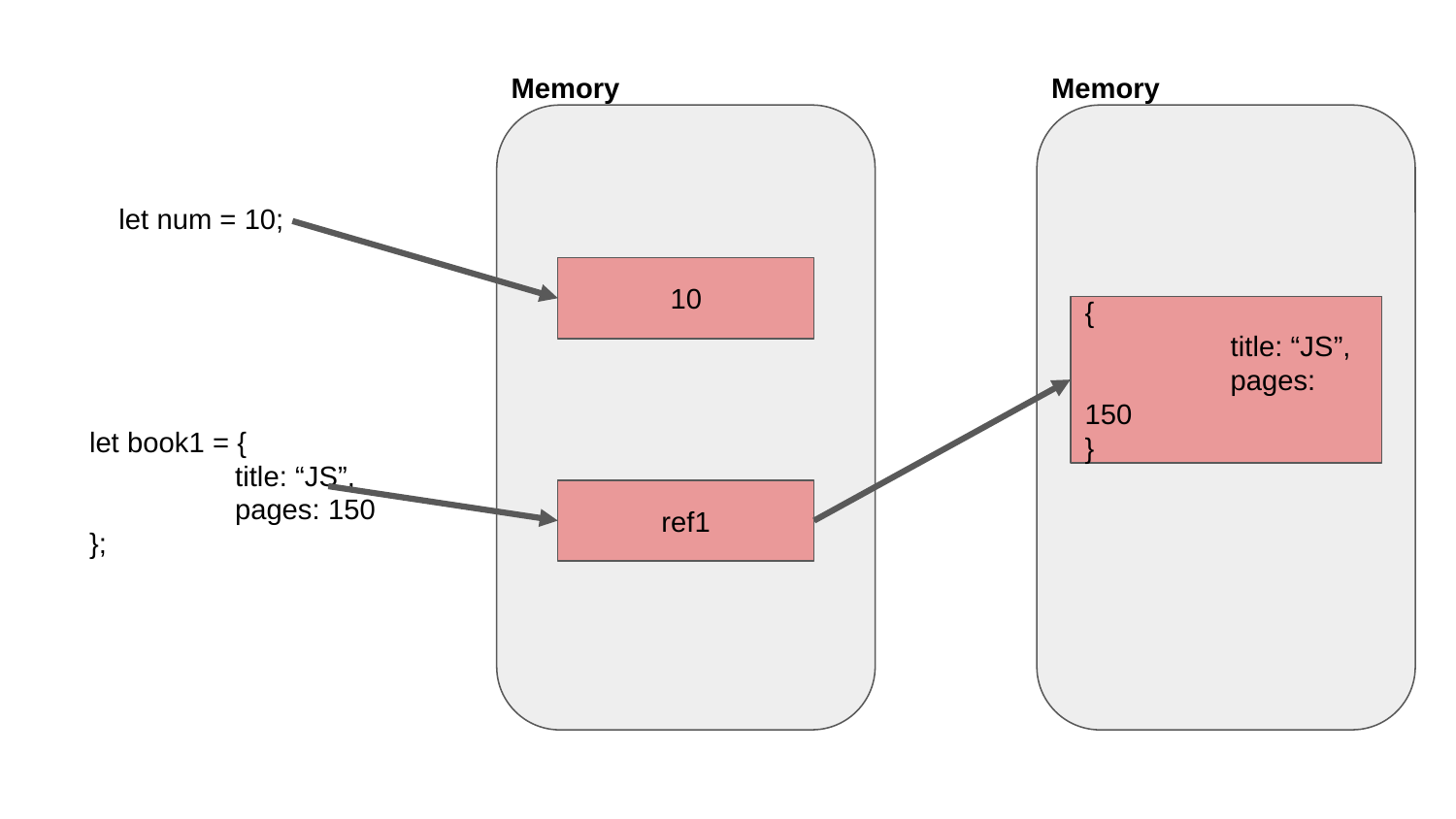

Memory
Memory

let num = 10;
10
{
	title: “JS”,
	pages: 150
}
let book1 = {
	title: “JS”,
	pages: 150
};
ref1